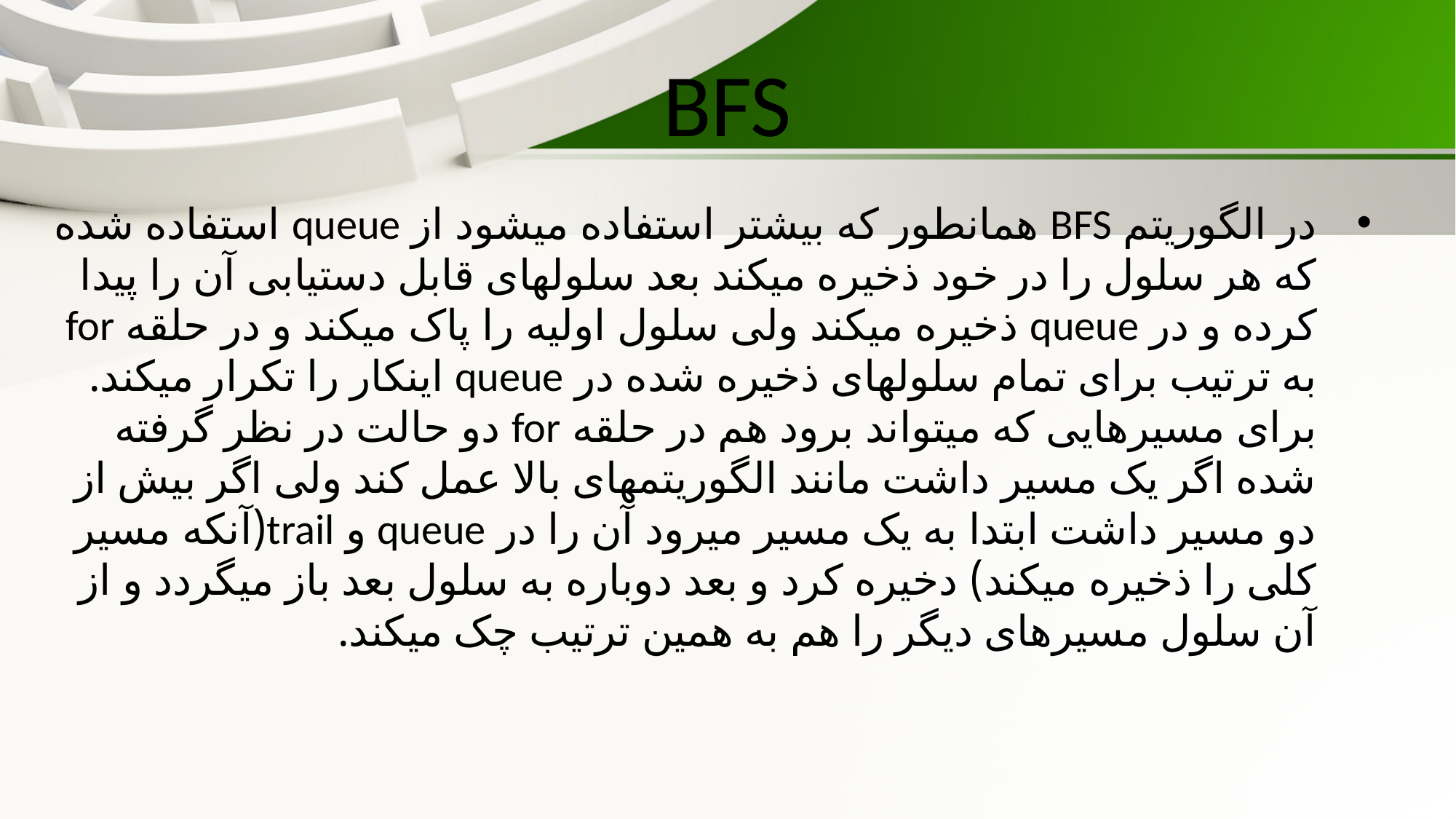

# BFS
در الگوریتم BFS همانطور که بیشتر استفاده می­شود از queue استفاده شده که هر سلول را در خود ذخیره می­کند بعد سلول­های قابل دستیابی آن را پیدا کرده و در queue ذخیره می­کند ولی سلول اولیه را پاک می­کند و در حلقه for به ترتیب برای تمام سلول­های ذخیره شده در queue اینکار را تکرار می­کند. برای مسیرهایی که می­تواند برود هم در حلقه for دو حالت در نظر گرفته شده اگر یک مسیر داشت مانند الگوریتم­های بالا عمل کند ولی اگر بیش از دو مسیر داشت ابتدا به یک مسیر می­رود آن را در queue و trail(آنکه مسیر کلی را ذخیره می­کند) دخیره کرد و بعد دوباره به سلول بعد باز می­گردد و از آن سلول مسیرهای دیگر را هم به همین ترتیب چک می­کند.